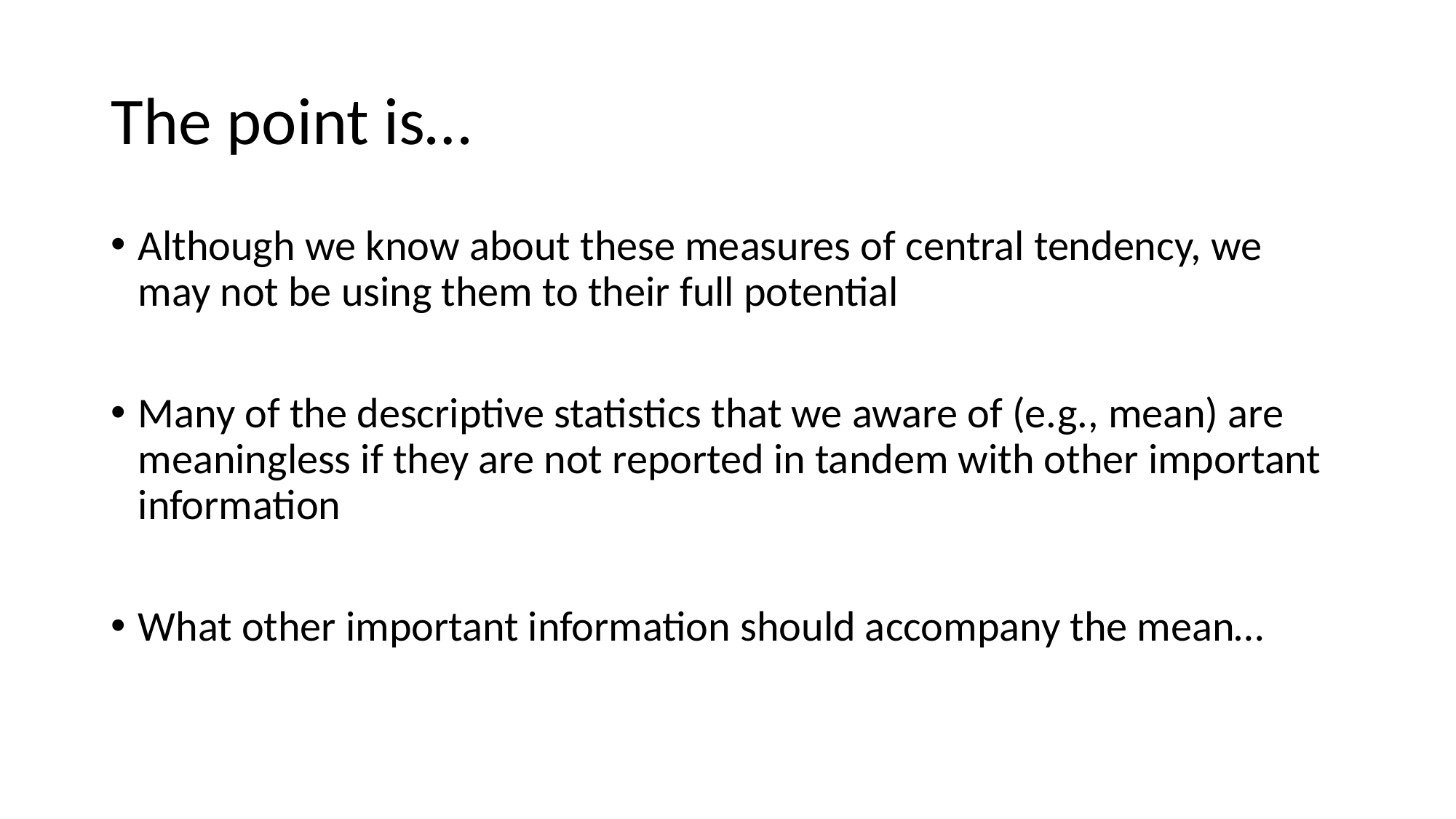

# The point is…
Although we know about these measures of central tendency, we may not be using them to their full potential

Many of the descriptive statistics that we aware of (e.g., mean) are meaningless if they are not reported in tandem with other important information

What other important information should accompany the mean…